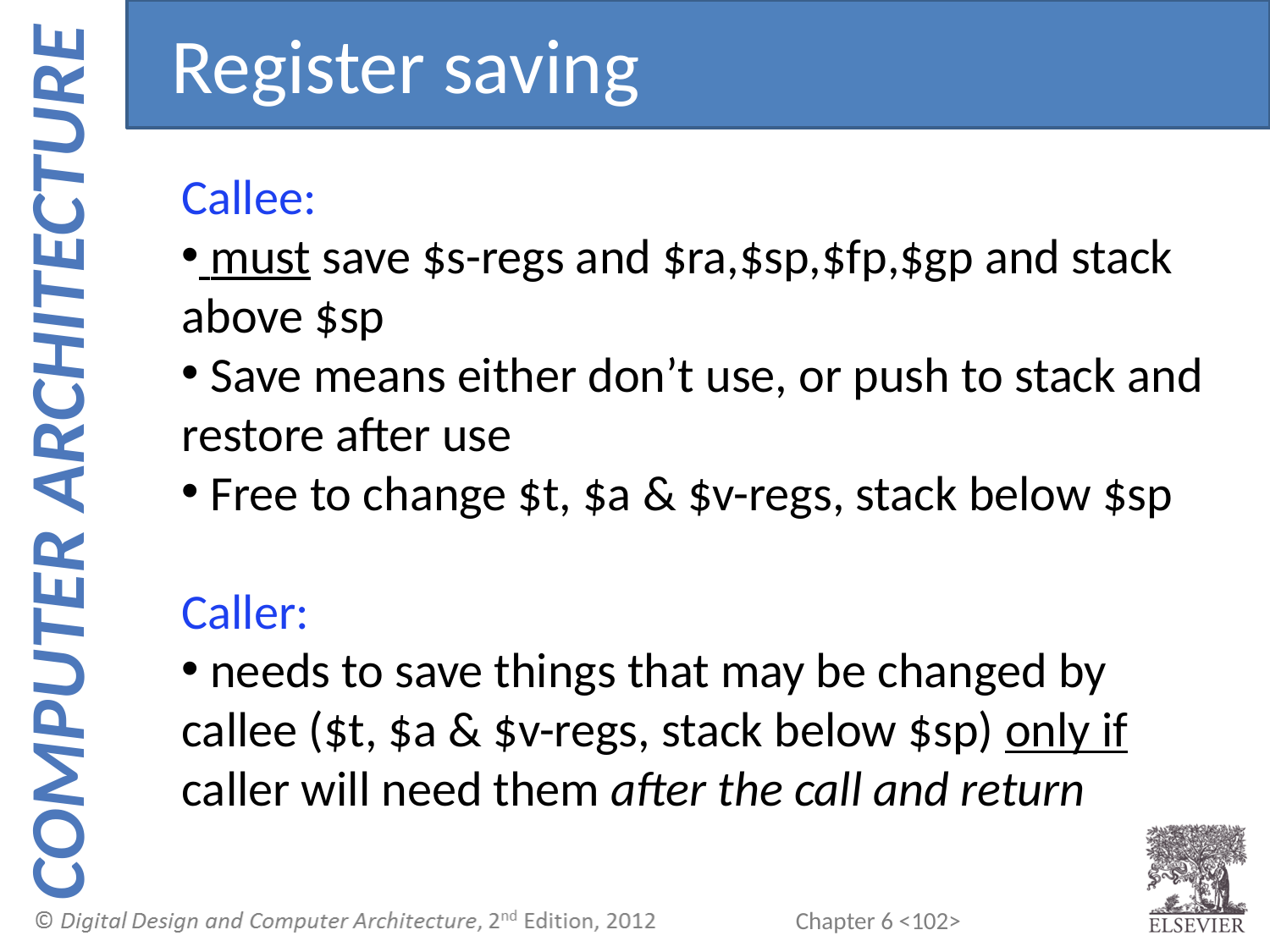

Register saving
Callee:
 must save $s-regs and $ra,$sp,$fp,$gp and stack above $sp
 Save means either don’t use, or push to stack and restore after use
 Free to change $t, $a & $v-regs, stack below $sp

Caller:
 needs to save things that may be changed by callee ($t, $a & $v-regs, stack below $sp) only if caller will need them after the call and return